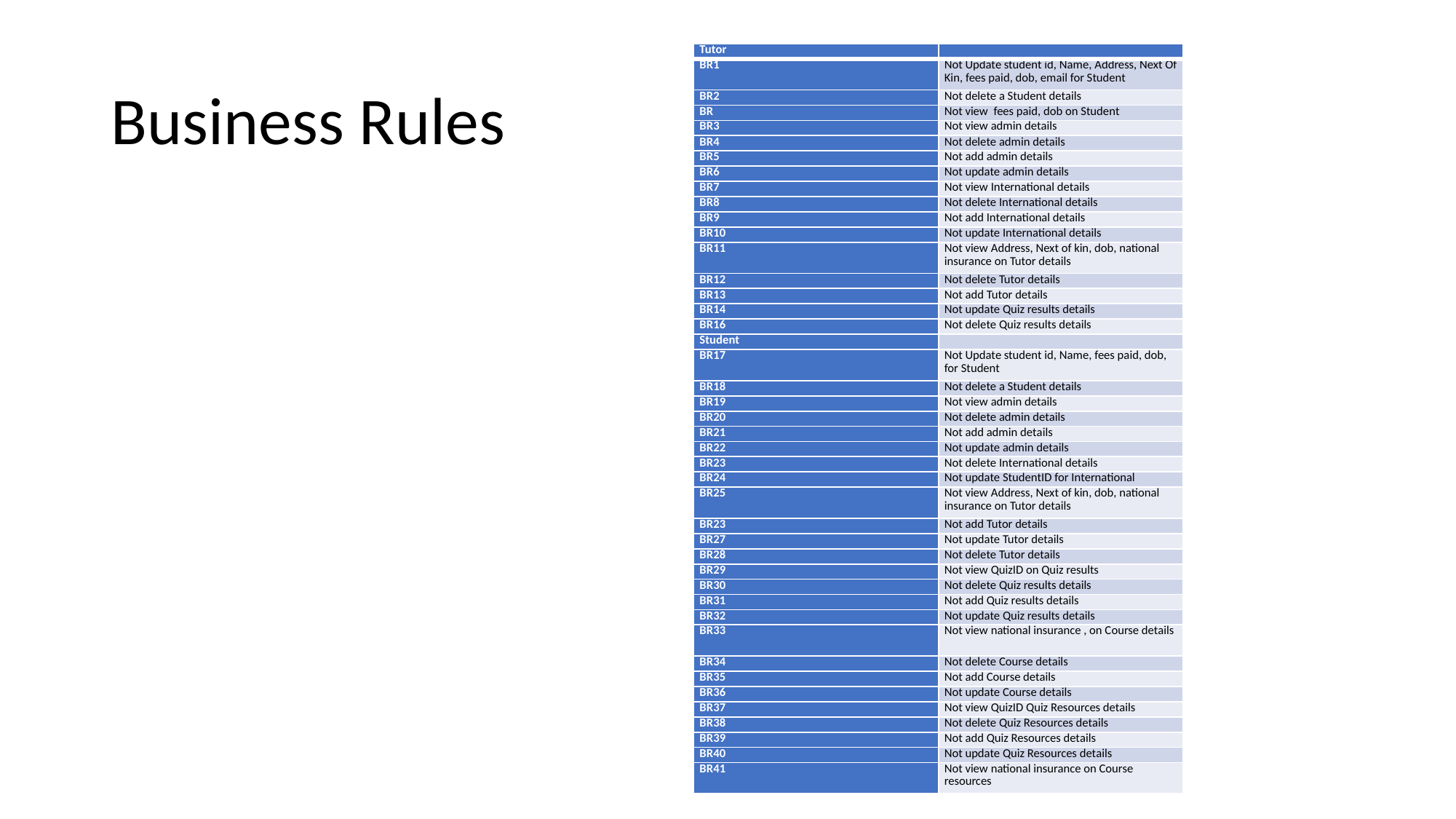

# Business Rules
| Tutor |  |
| --- | --- |
| BR1 | Not Update student id, Name, Address, Next Of Kin, fees paid, dob, email for Student |
| BR2 | Not delete a Student details |
| BR | Not view fees paid, dob on Student |
| BR3 | Not view admin details |
| BR4 | Not delete admin details |
| BR5 | Not add admin details |
| BR6 | Not update admin details |
| BR7 | Not view International details |
| BR8 | Not delete International details |
| BR9 | Not add International details |
| BR10 | Not update International details |
| BR11 | Not view Address, Next of kin, dob, national insurance on Tutor details |
| BR12 | Not delete Tutor details |
| BR13 | Not add Tutor details |
| BR14 | Not update Quiz results details |
| BR16 | Not delete Quiz results details |
| Student |  |
| BR17 | Not Update student id, Name, fees paid, dob, for Student |
| BR18 | Not delete a Student details |
| BR19 | Not view admin details |
| BR20 | Not delete admin details |
| BR21 | Not add admin details |
| BR22 | Not update admin details |
| BR23 | Not delete International details |
| BR24 | Not update StudentID for International |
| BR25 | Not view Address, Next of kin, dob, national insurance on Tutor details |
| BR23 | Not add Tutor details |
| BR27 | Not update Tutor details |
| BR28 | Not delete Tutor details |
| BR29 | Not view QuizID on Quiz results |
| BR30 | Not delete Quiz results details |
| BR31 | Not add Quiz results details |
| BR32 | Not update Quiz results details |
| BR33 | Not view national insurance , on Course details |
| BR34 | Not delete Course details |
| BR35 | Not add Course details |
| BR36 | Not update Course details |
| BR37 | Not view QuizID Quiz Resources details |
| BR38 | Not delete Quiz Resources details |
| BR39 | Not add Quiz Resources details |
| BR40 | Not update Quiz Resources details |
| BR41 | Not view national insurance on Course resources |